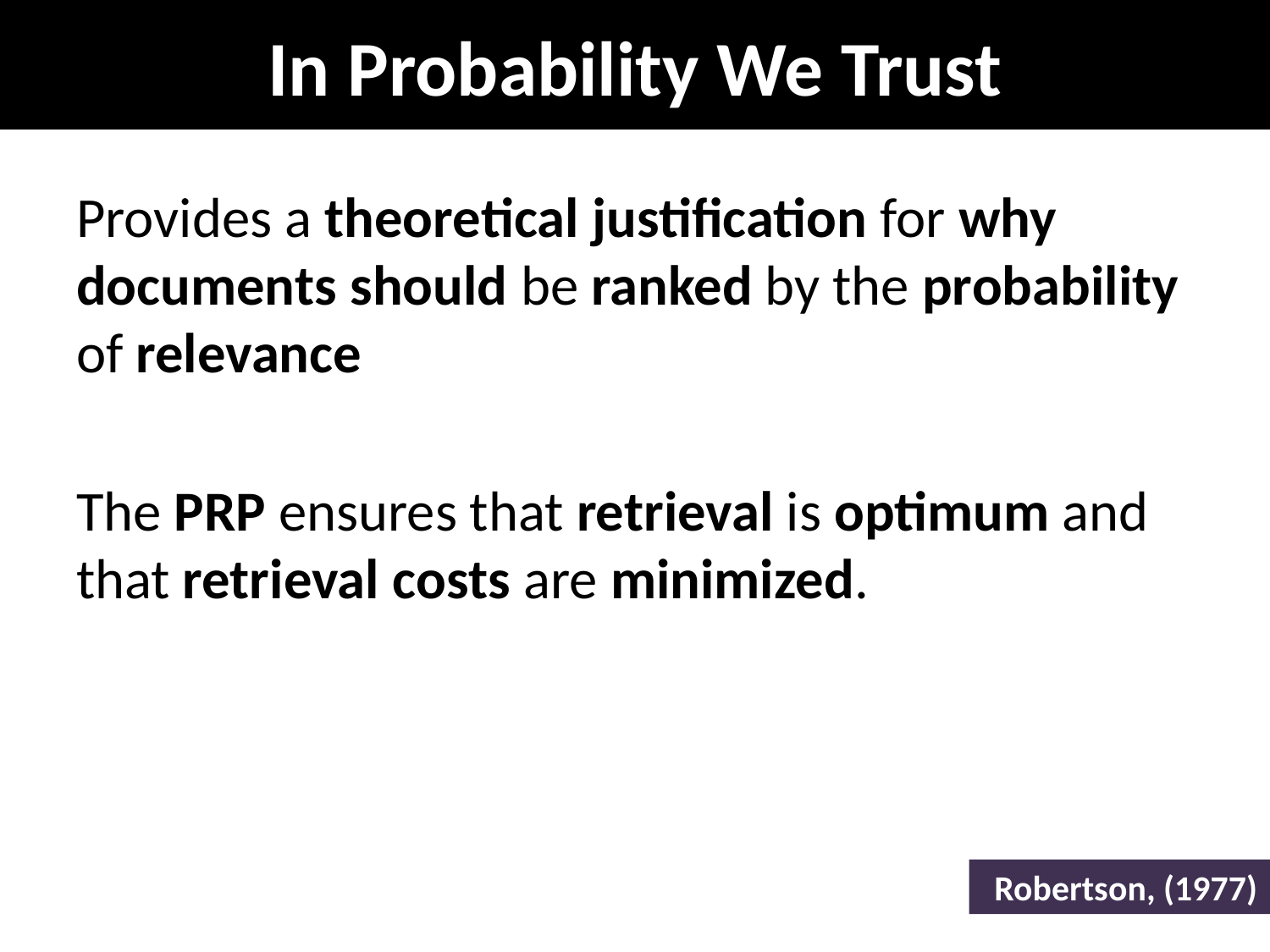

# In Probability We Trust
Provides a theoretical justification for why documents should be ranked by the probability of relevance

The PRP ensures that retrieval is optimum and that retrieval costs are minimized.

Robertson, (1977)